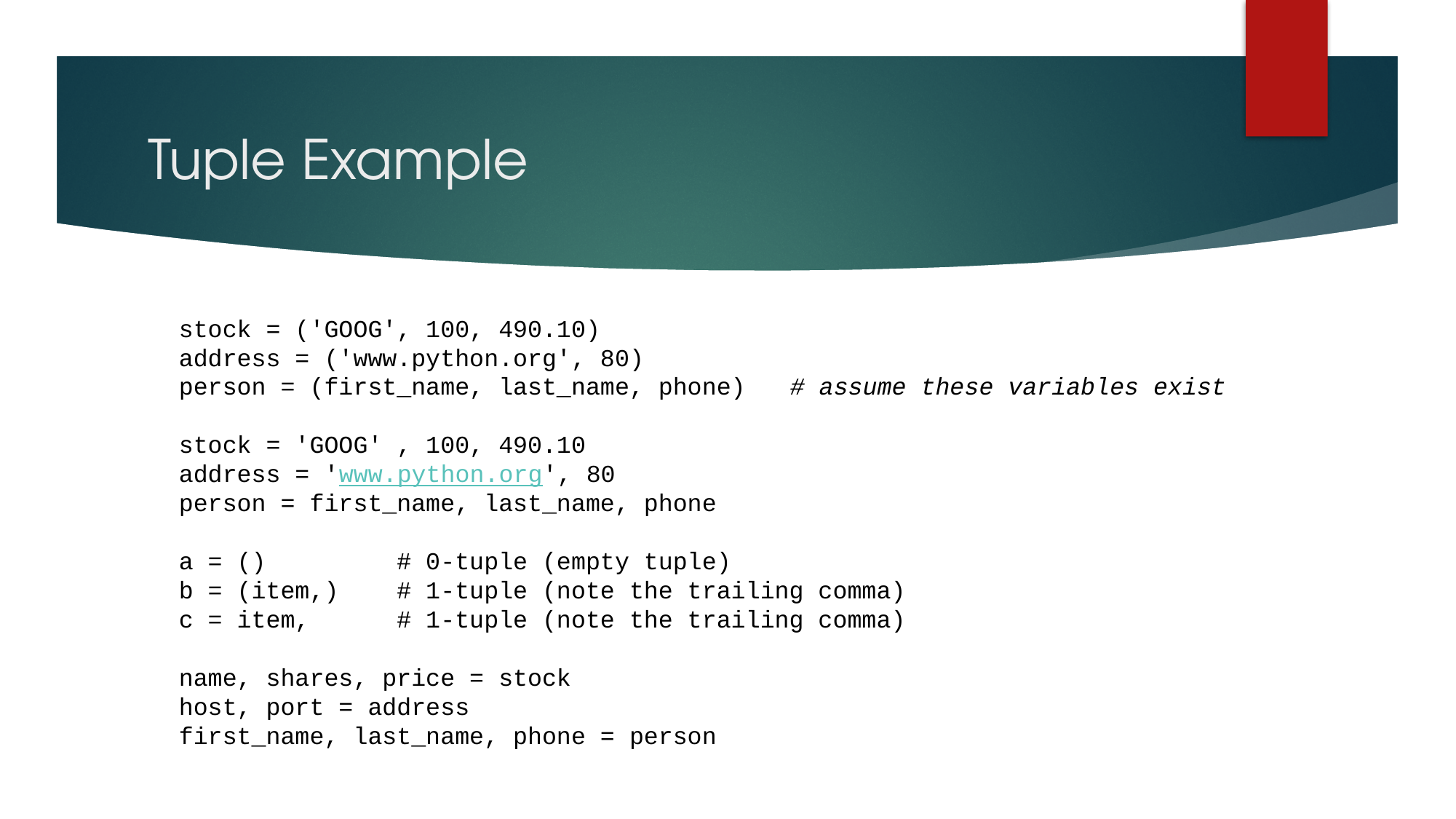

# Tuple Example
stock = ('GOOG', 100, 490.10)
address = ('www.python.org', 80)
person = (first_name, last_name, phone)   # assume these variables exist

stock = 'GOOG' , 100, 490.10
address = 'www.python.org', 80
person = first_name, last_name, phone
a = ()         # 0-tuple (empty tuple)
b = (item,)    # 1-tuple (note the trailing comma)
c = item,      # 1-tuple (note the trailing comma)

name, shares, price = stock
host, port = address
first_name, last_name, phone = person